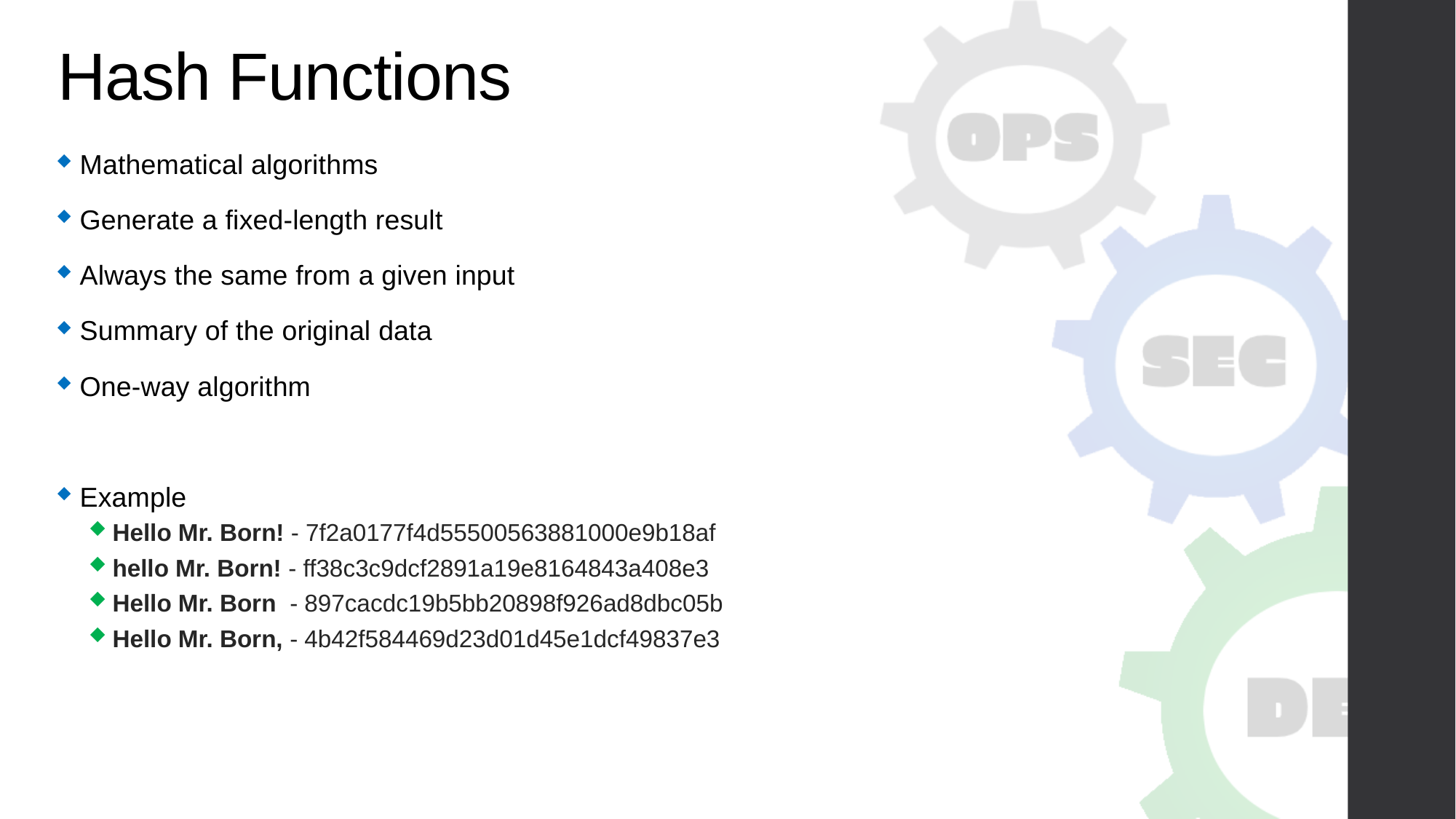

# Hash Functions
Mathematical algorithms
Generate a fixed-length result
Always the same from a given input
Summary of the original data
One-way algorithm

Example
Hello Mr. Born! - 7f2a0177f4d55500563881000e9b18af
hello Mr. Born! - ff38c3c9dcf2891a19e8164843a408e3
Hello Mr. Born  - 897cacdc19b5bb20898f926ad8dbc05b
Hello Mr. Born, - 4b42f584469d23d01d45e1dcf49837e3